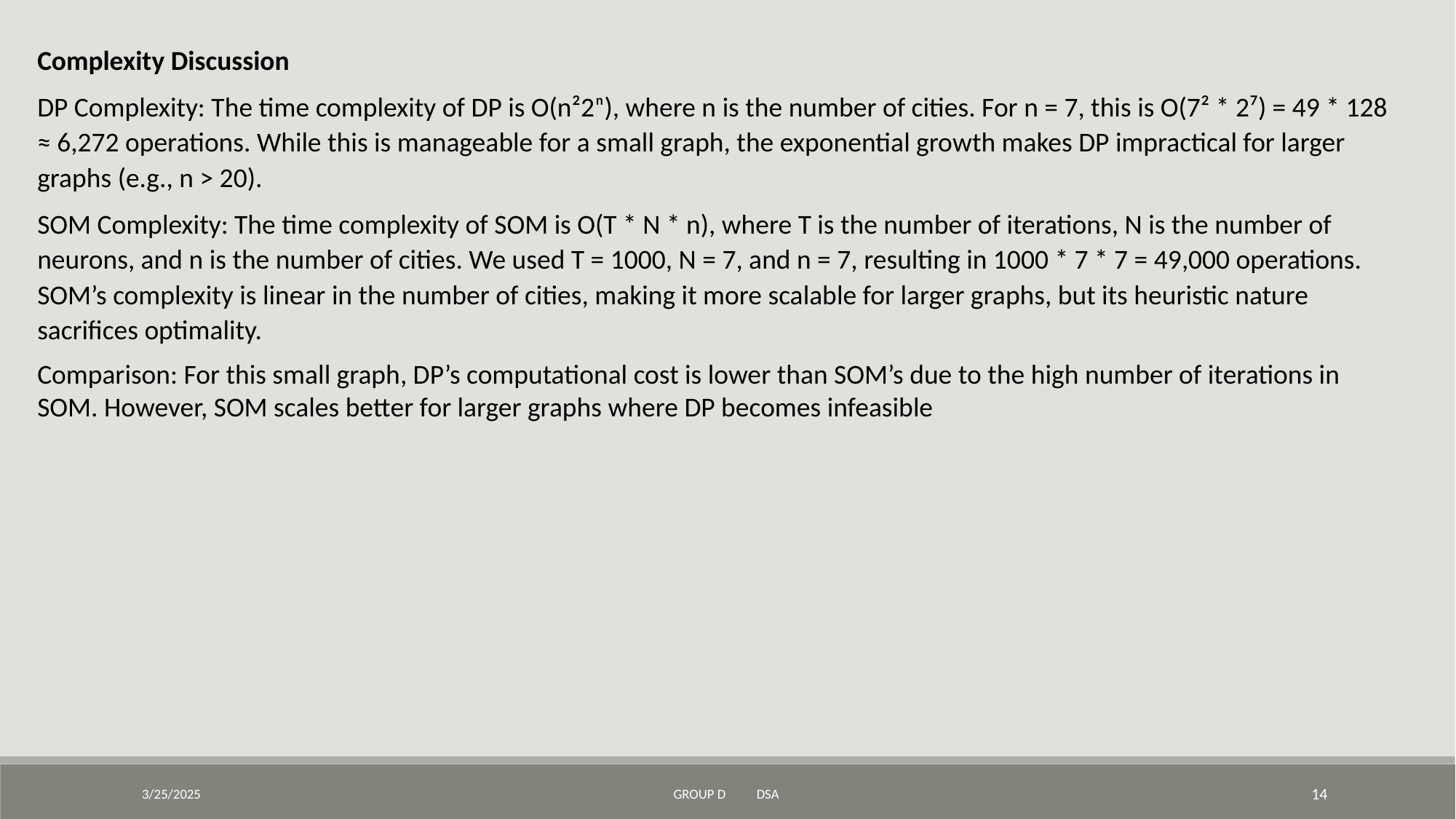

Complexity Discussion
DP Complexity: The time complexity of DP is O(n²2ⁿ), where n is the number of cities. For n = 7, this is O(7² * 2⁷) = 49 * 128 ≈ 6,272 operations. While this is manageable for a small graph, the exponential growth makes DP impractical for larger graphs (e.g., n > 20).
SOM Complexity: The time complexity of SOM is O(T * N * n), where T is the number of iterations, N is the number of neurons, and n is the number of cities. We used T = 1000, N = 7, and n = 7, resulting in 1000 * 7 * 7 = 49,000 operations. SOM’s complexity is linear in the number of cities, making it more scalable for larger graphs, but its heuristic nature sacrifices optimality.
Comparison: For this small graph, DP’s computational cost is lower than SOM’s due to the high number of iterations in SOM. However, SOM scales better for larger graphs where DP becomes infeasible
3/25/2025
GROUP D          DSA
14